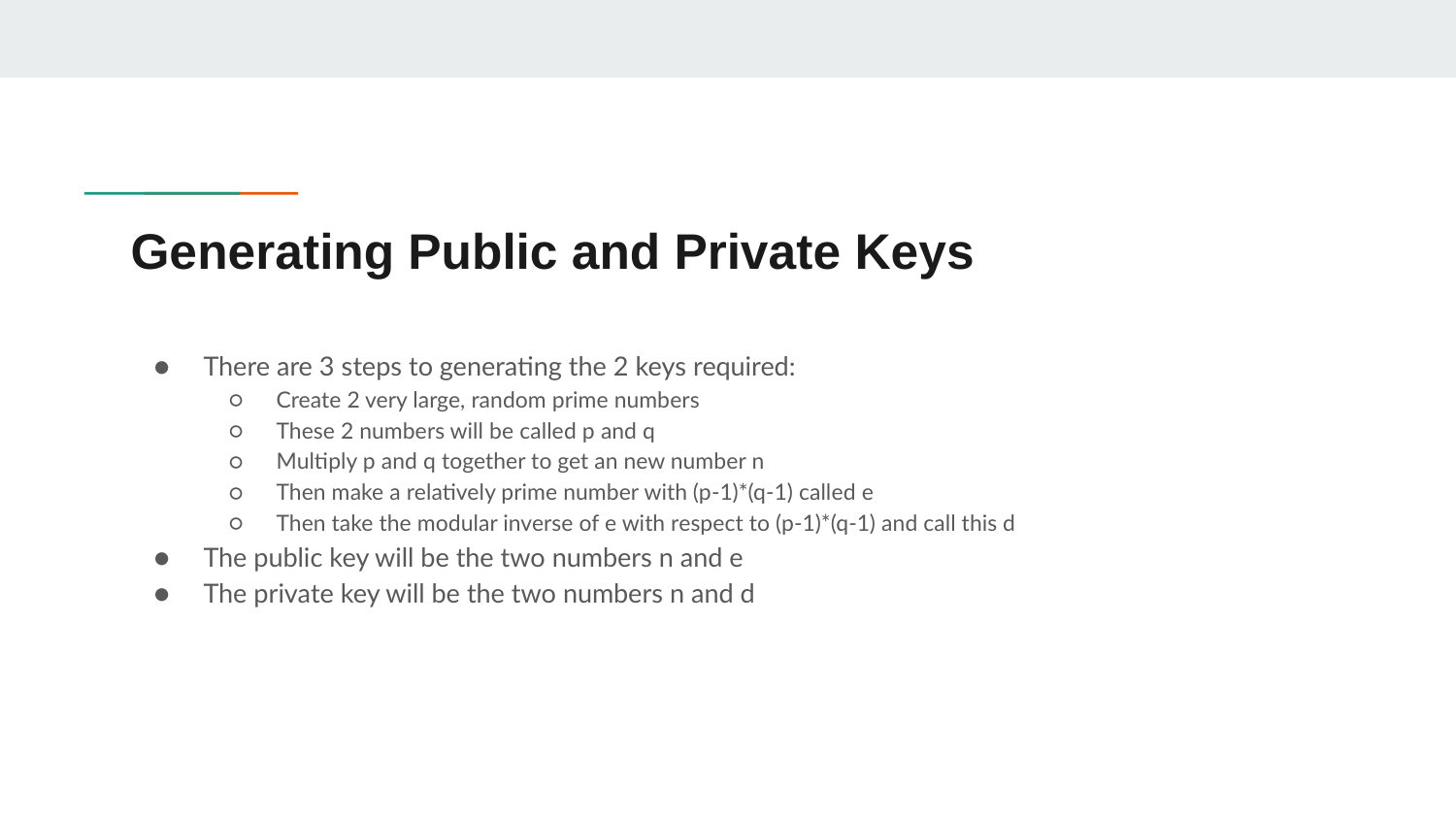

# Generating Public and Private Keys
There are 3 steps to generating the 2 keys required:
Create 2 very large, random prime numbers
These 2 numbers will be called p and q
Multiply p and q together to get an new number n
Then make a relatively prime number with (p-1)*(q-1) called e
Then take the modular inverse of e with respect to (p-1)*(q-1) and call this d
The public key will be the two numbers n and e
The private key will be the two numbers n and d